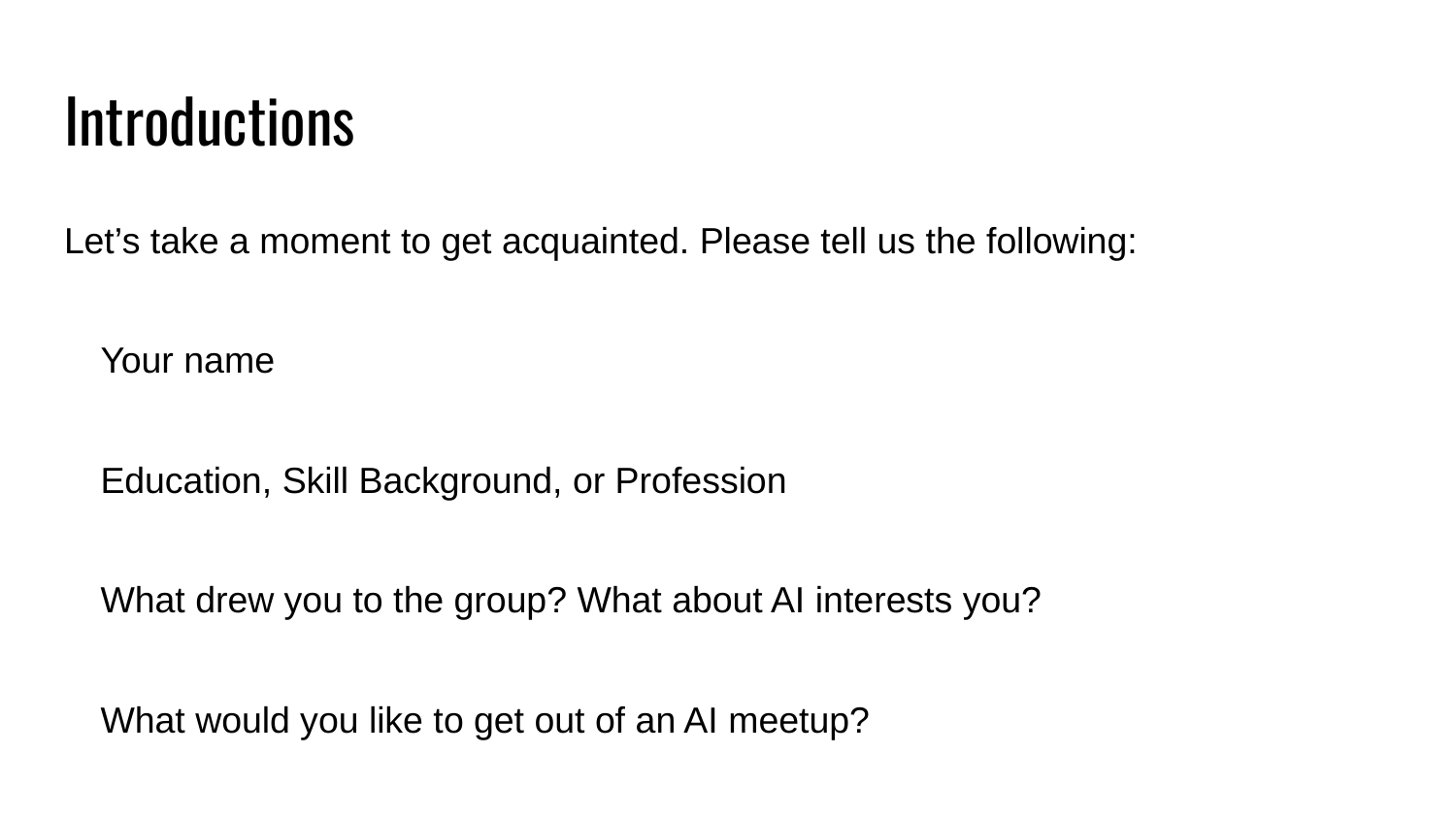

# Introductions
Let’s take a moment to get acquainted. Please tell us the following:
Your name
Education, Skill Background, or Profession
What drew you to the group? What about AI interests you?
What would you like to get out of an AI meetup?